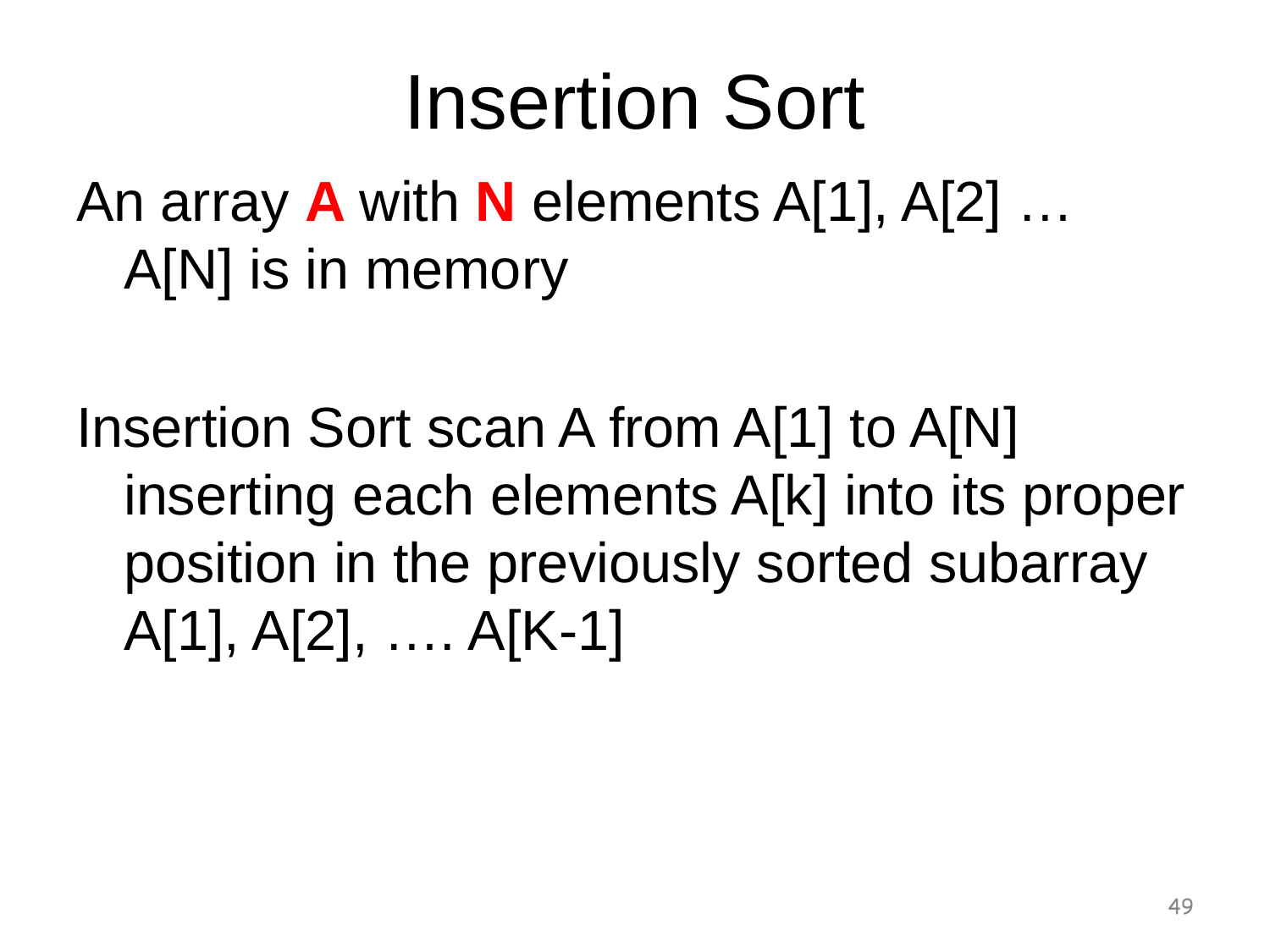

# Insertion Sort
An array A with N elements A[1], A[2] … A[N] is in memory

Insertion Sort scan A from A[1] to A[N] inserting each elements A[k] into its proper position in the previously sorted subarray A[1], A[2], …. A[K-1]
49